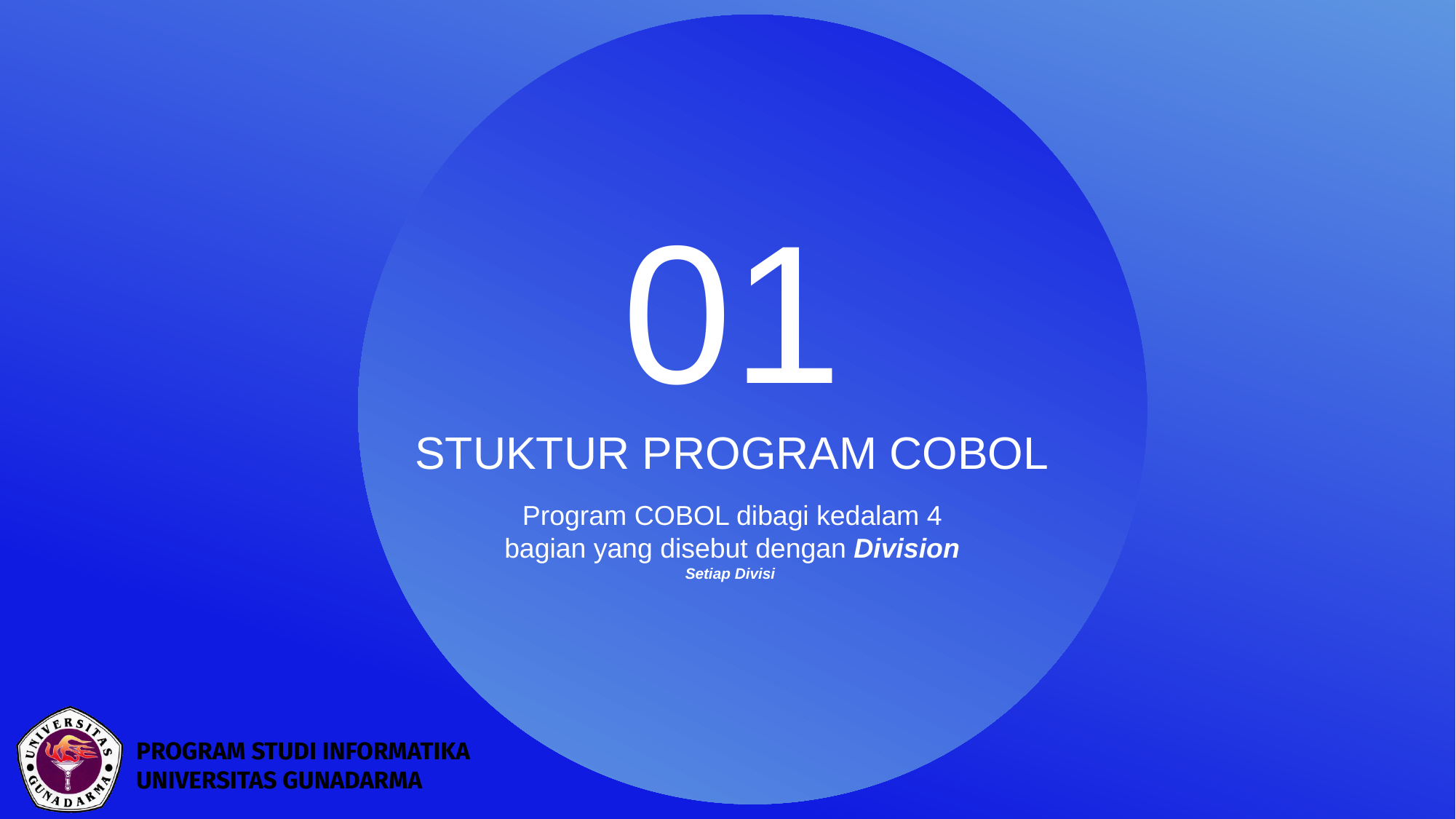

01
STUKTUR PROGRAM COBOL
Program COBOL dibagi kedalam 4 bagian yang disebut dengan Division
Setiap Divisi